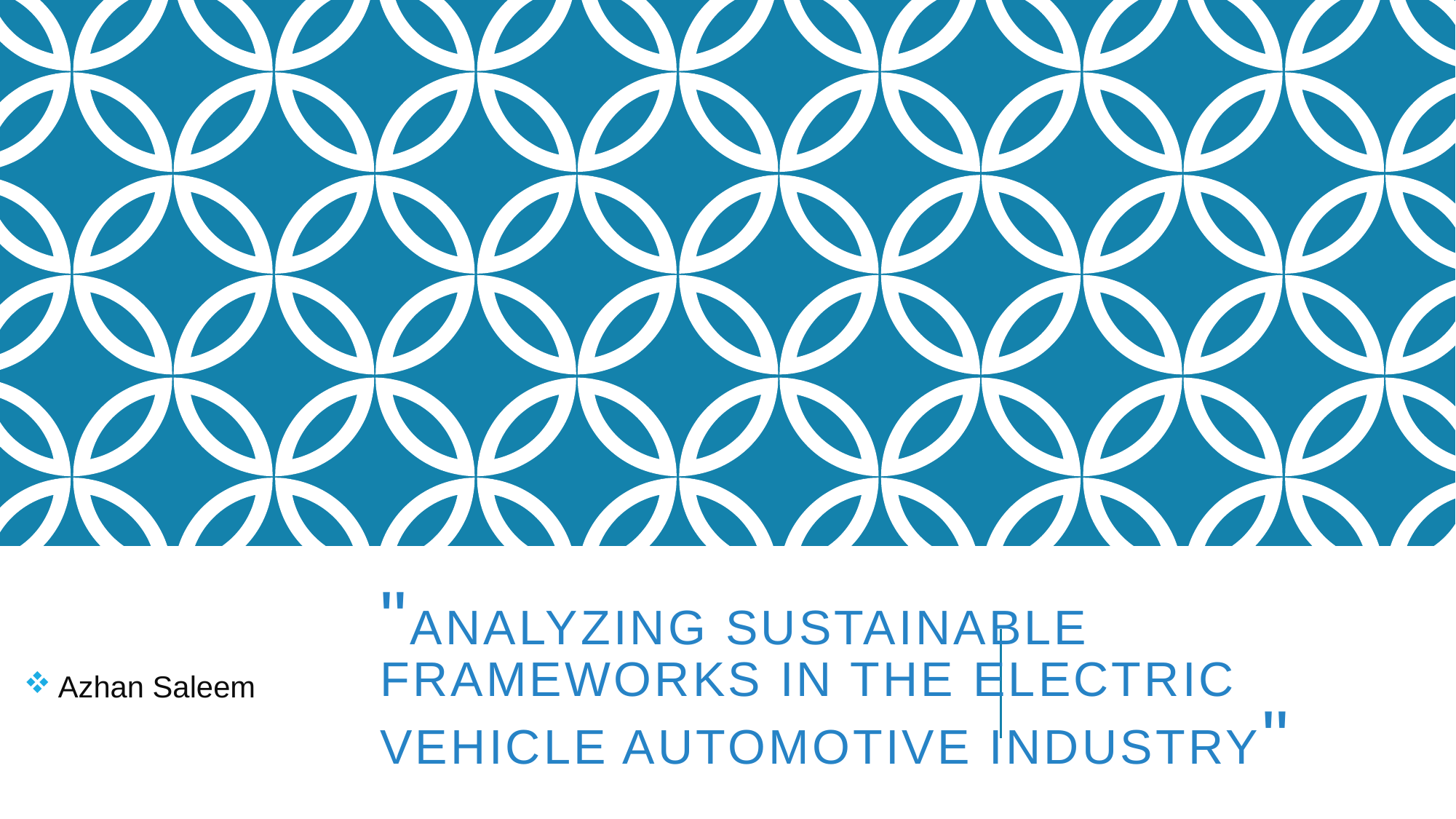

Azhan Saleem
# "Analyzing Sustainable Frameworks in the Electric Vehicle Automotive Industry"